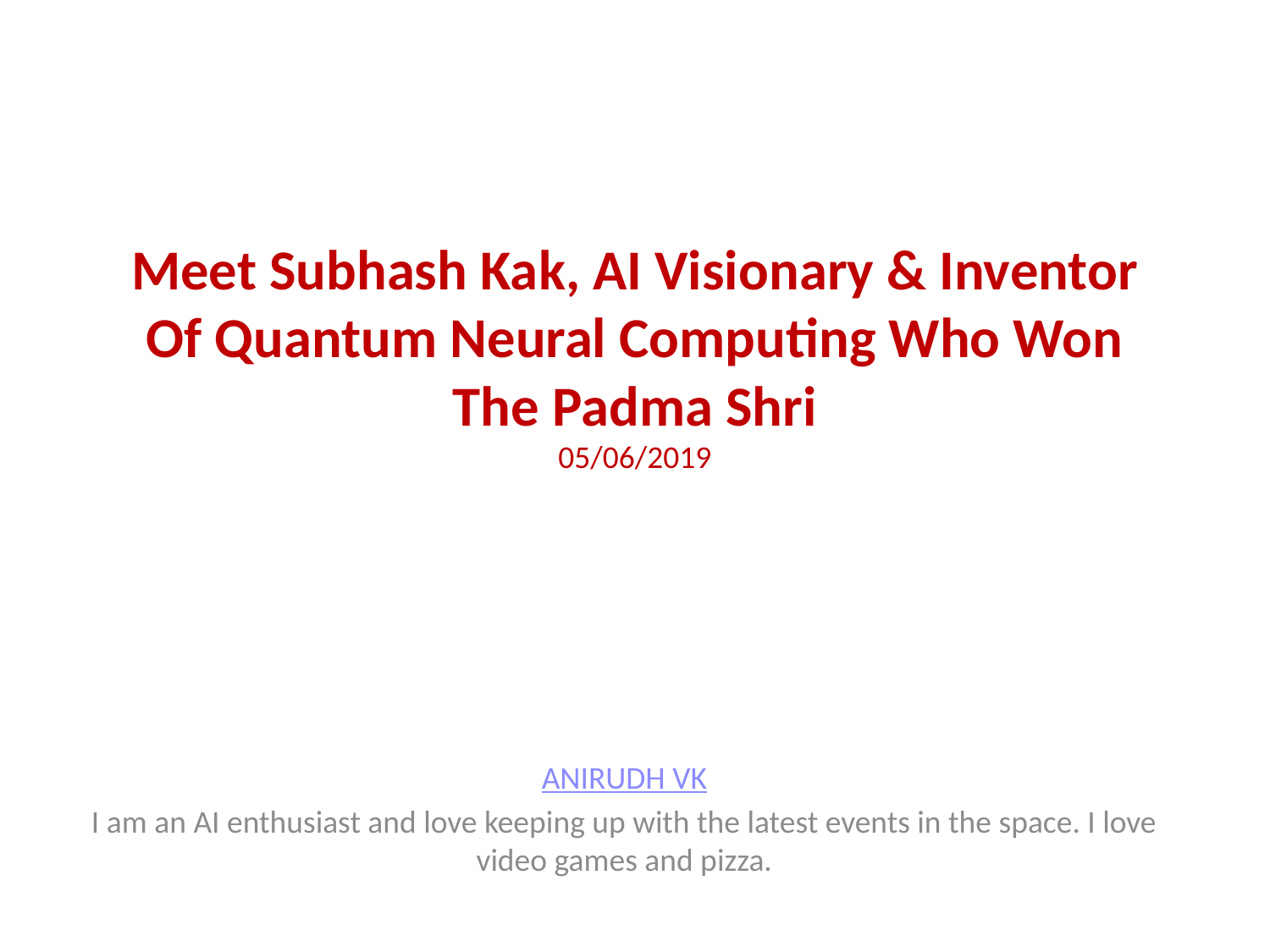

# Meet Subhash Kak, AI Visionary & Inventor Of Quantum Neural Computing Who Won The Padma Shri 05/06/2019
ANIRUDH VK
I am an AI enthusiast and love keeping up with the latest events in the space. I love video games and pizza.